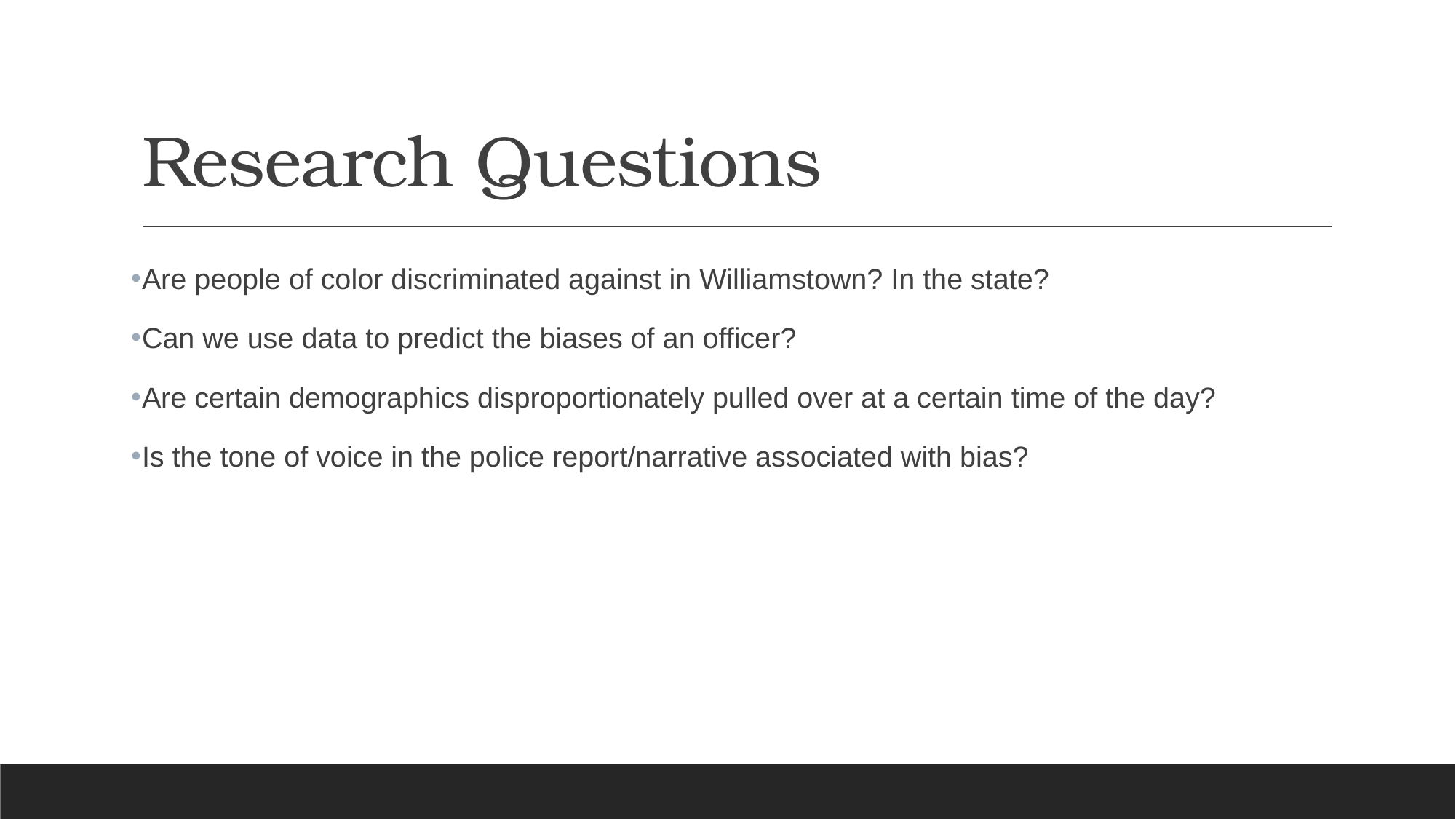

# Research Questions
Are people of color discriminated against in Williamstown? In the state?
Can we use data to predict the biases of an officer?
Are certain demographics disproportionately pulled over at a certain time of the day?
Is the tone of voice in the police report/narrative associated with bias?